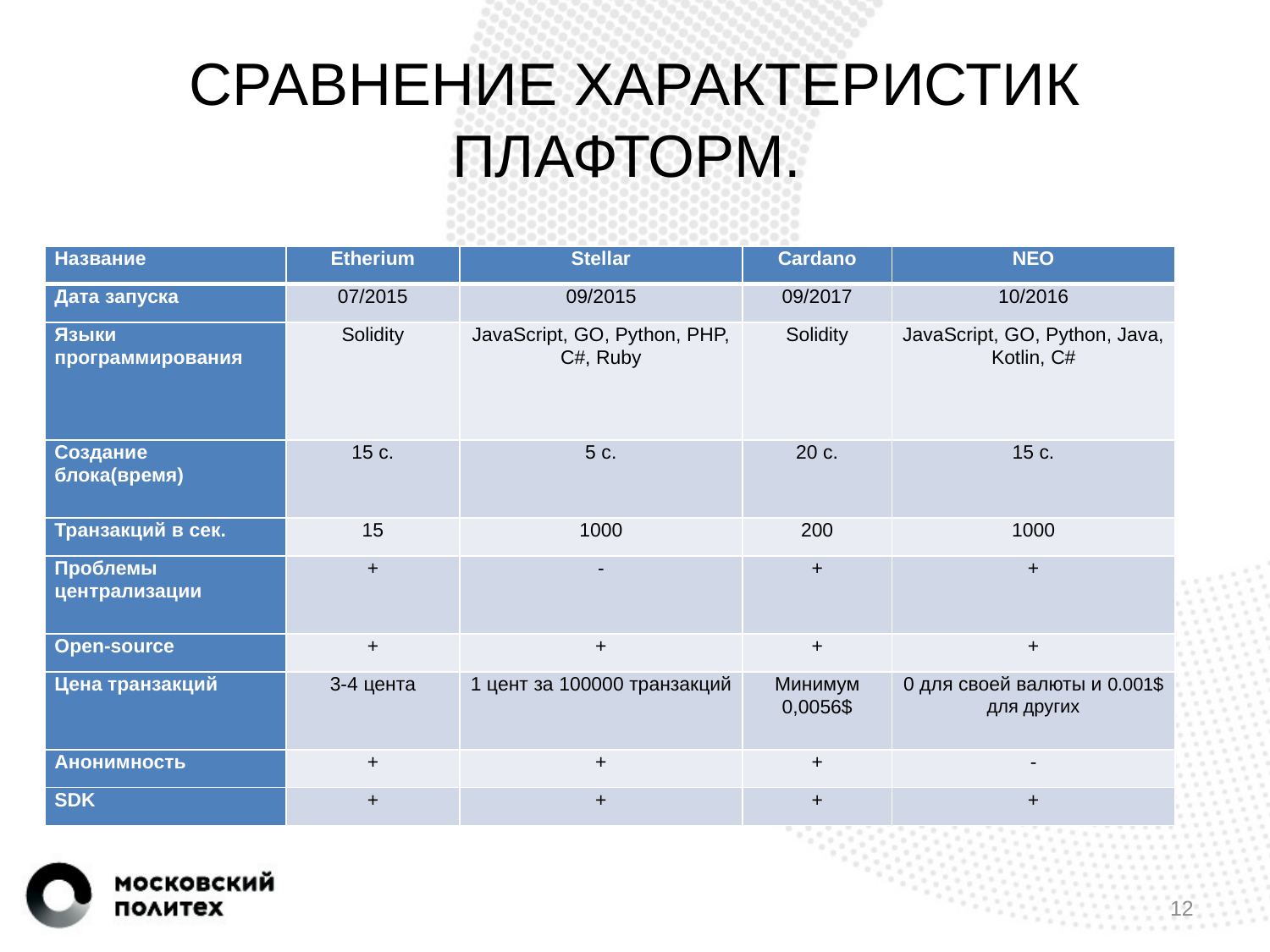

# СРАВНЕНИЕ ХАРАКТЕРИСТИК ПЛАФТОРМ.
| Название | Etherium | Stellar | Cardano | NEO |
| --- | --- | --- | --- | --- |
| Дата запуска | 07/2015 | 09/2015 | 09/2017 | 10/2016 |
| Языки программирования | Solidity | JavaScript, GO, Python, PHP, C#, Ruby | Solidity | JavaScript, GO, Python, Java, Kotlin, С# |
| Создание блока(время) | 15 с. | 5 с. | 20 с. | 15 с. |
| Транзакций в сек. | 15 | 1000 | 200 | 1000 |
| Проблемы централизации | + | - | + | + |
| Open-source | + | + | + | + |
| Цена транзакций | 3-4 цента | 1 цент за 100000 транзакций | Минимум 0,0056$ | 0 для своей валюты и 0.001$ для других |
| Анонимность | + | + | + | - |
| SDK | + | + | + | + |
12